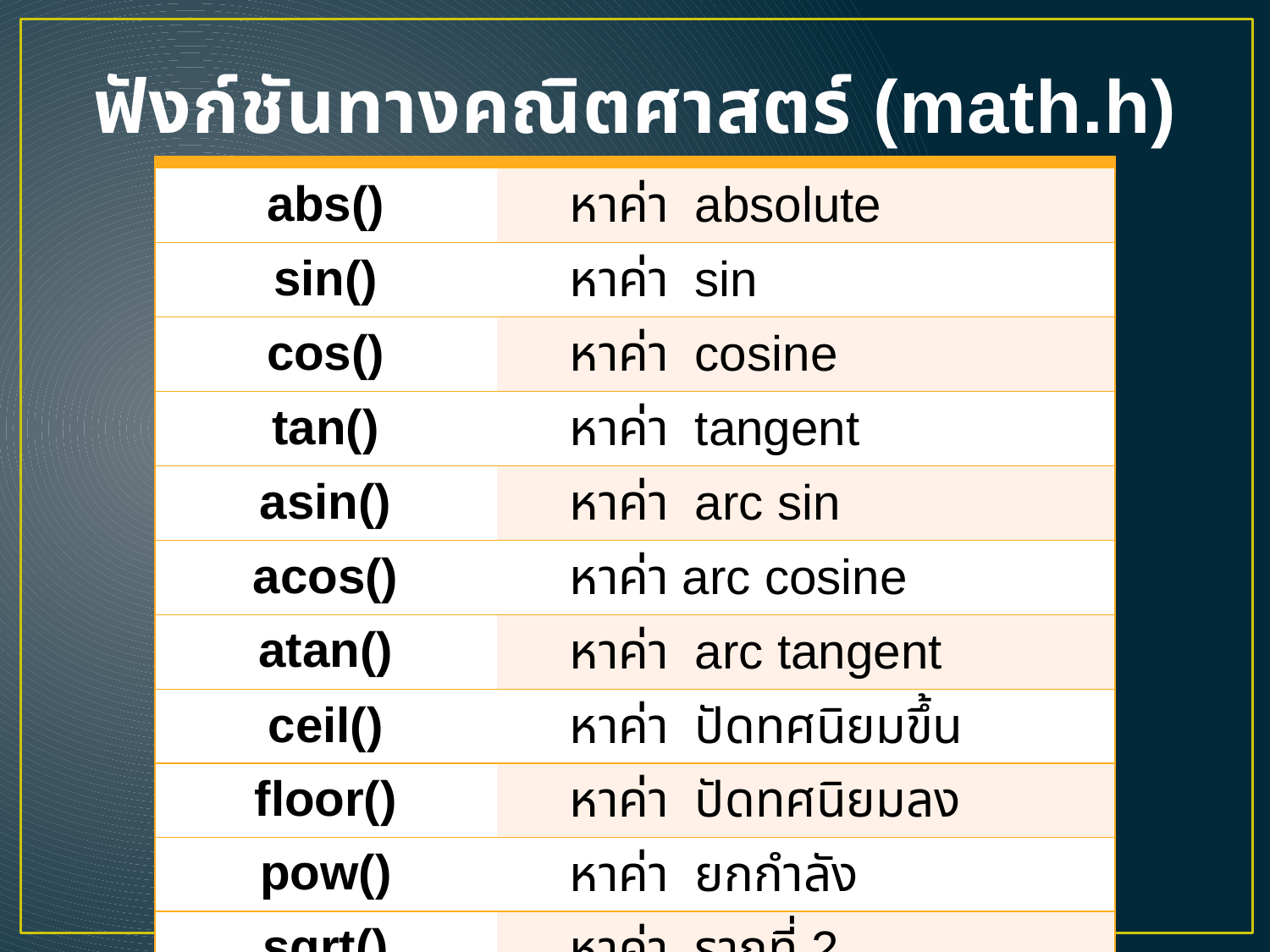

# ฟังก์ชันทางคณิตศาสตร์ (math.h)
|  |  |
| --- | --- |
| abs() | หาค่า absolute |
| sin() | หาค่า sin |
| cos() | หาค่า cosine |
| tan() | หาค่า tangent |
| asin() | หาค่า arc sin |
| acos() | หาค่า arc cosine |
| atan() | หาค่า arc tangent |
| ceil() | หาค่า ปัดทศนิยมขึ้น |
| floor() | หาค่า ปัดทศนิยมลง |
| pow() | หาค่า ยกกำลัง |
| sqrt() | หาค่า รากที่ 2 |